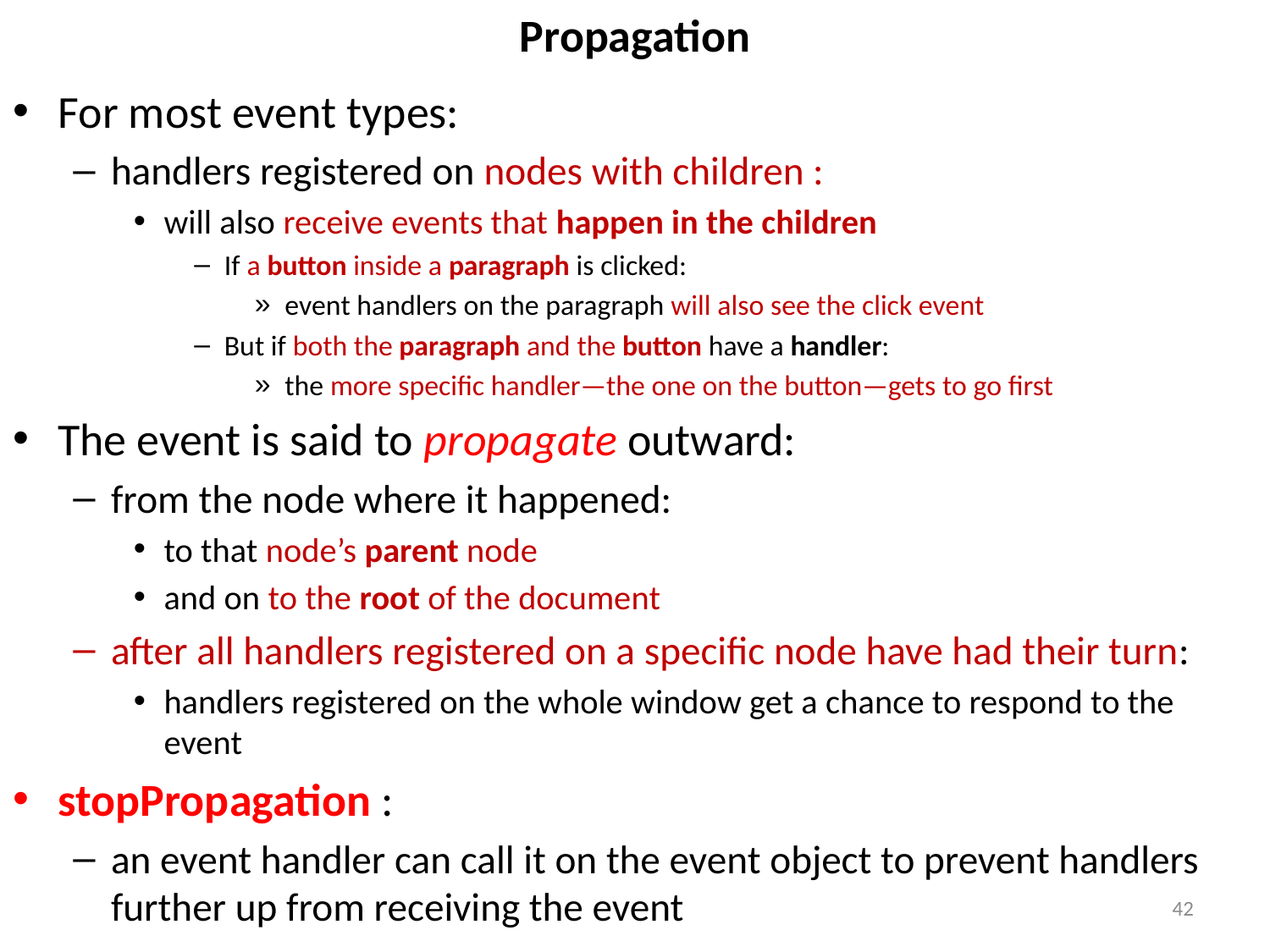

# Propagation
For most event types:
handlers registered on nodes with children :
will also receive events that happen in the children
If a button inside a paragraph is clicked:
event handlers on the paragraph will also see the click event
But if both the paragraph and the button have a handler:
the more specific handler—the one on the button—gets to go first
The event is said to propagate outward:
from the node where it happened:
to that node’s parent node
and on to the root of the document
after all handlers registered on a specific node have had their turn:
handlers registered on the whole window get a chance to respond to the event
stopPropagation :
an event handler can call it on the event object to prevent handlers further up from receiving the event
42